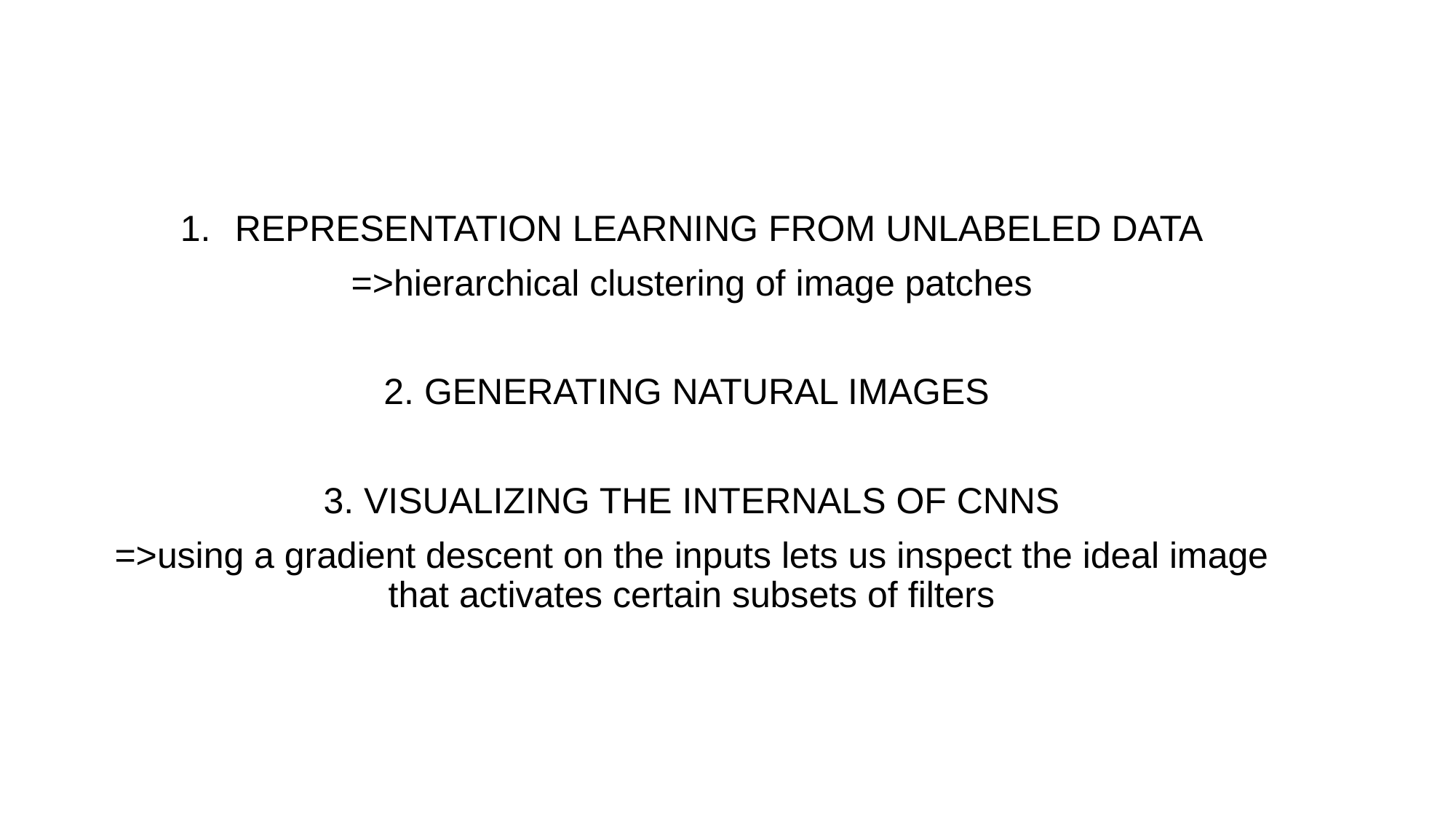

REPRESENTATION LEARNING FROM UNLABELED DATA
=>hierarchical clustering of image patches

2. GENERATING NATURAL IMAGES

3. VISUALIZING THE INTERNALS OF CNNS
=>using a gradient descent on the inputs lets us inspect the ideal image that activates certain subsets of filters